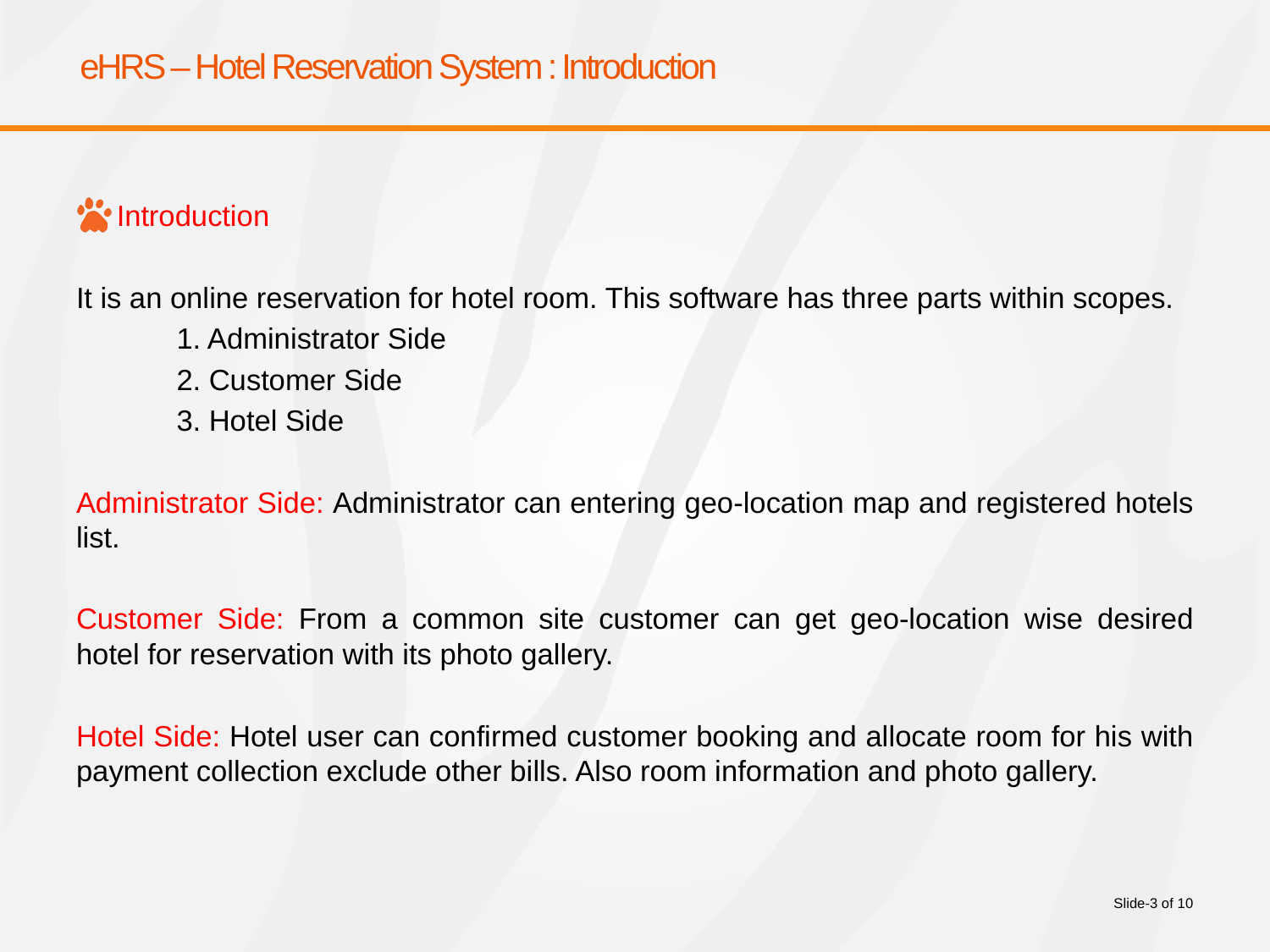

# eHRS – Hotel Reservation System : Introduction

Introduction

It is an online reservation for hotel room. This software has three parts within scopes.
	1. Administrator Side
	2. Customer Side
	3. Hotel Side

Administrator Side: Administrator can entering geo-location map and registered hotels list.

Customer Side: From a common site customer can get geo-location wise desired hotel for reservation with its photo gallery.

Hotel Side: Hotel user can confirmed customer booking and allocate room for his with payment collection exclude other bills. Also room information and photo gallery.

Slide-3 of 10